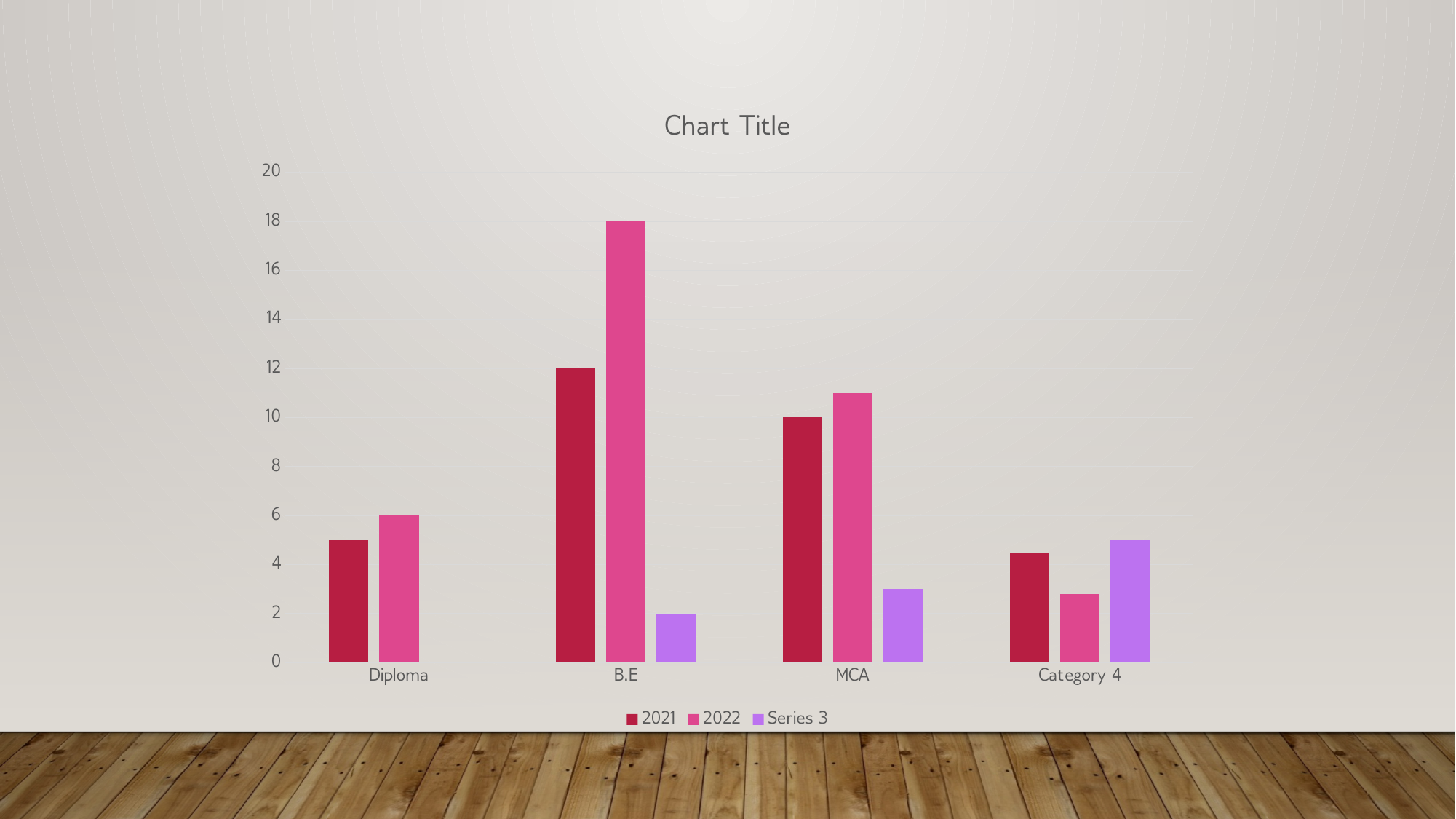

### Chart:

| Category | 2021 | 2022 | Series 3 |
|---|---|---|---|
| Diploma | 5.0 | 6.0 | None |
| B.E | 12.0 | 18.0 | 2.0 |
| MCA | 10.0 | 11.0 | 3.0 |
| Category 4 | 4.5 | 2.8 | 5.0 |